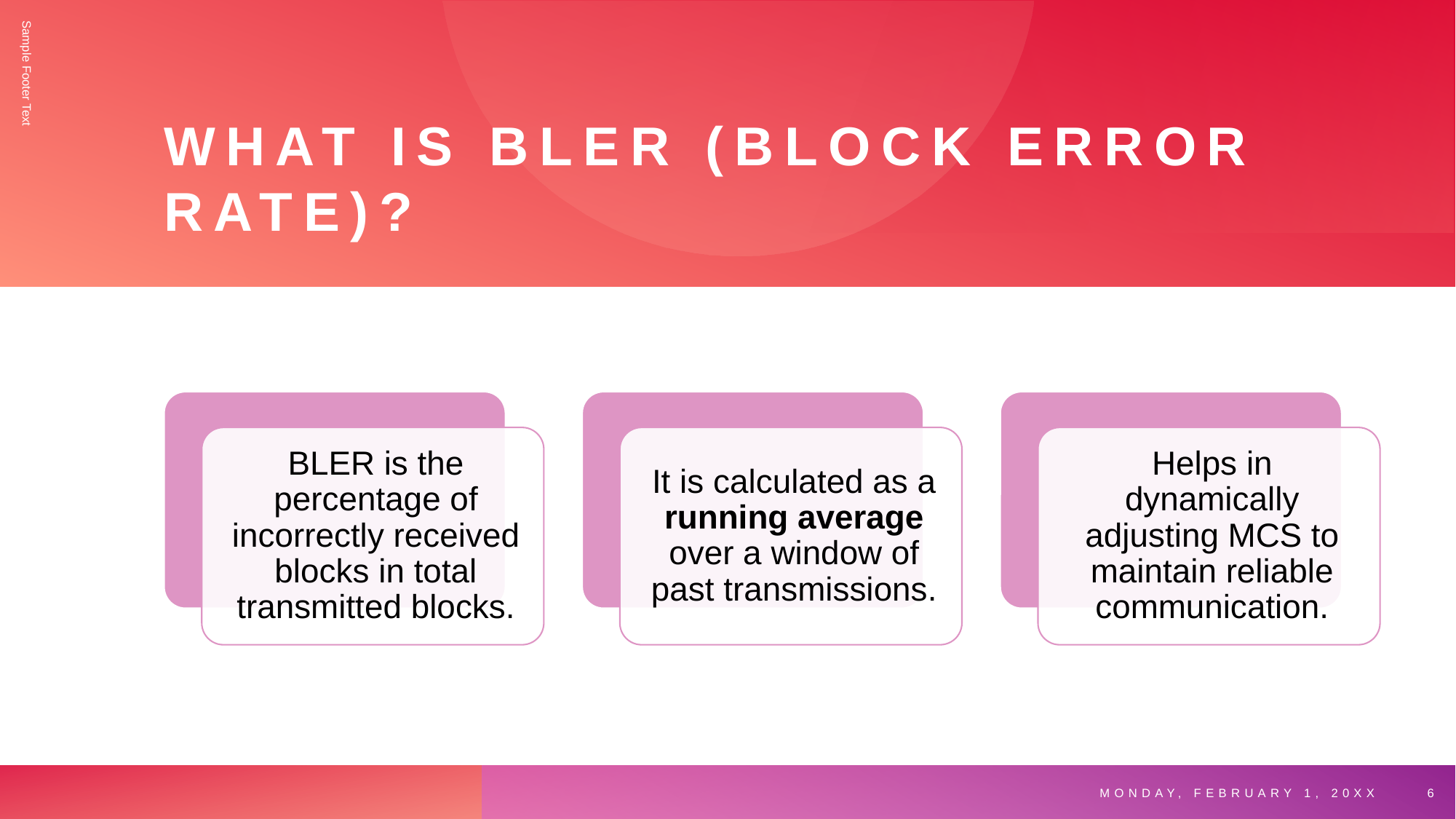

# What is BLER (Block Error Rate)?
Sample Footer Text
BLER is the percentage of incorrectly received blocks in total transmitted blocks.
It is calculated as a running average over a window of past transmissions.
Helps in dynamically adjusting MCS to maintain reliable communication.
Monday, February 1, 20XX
6